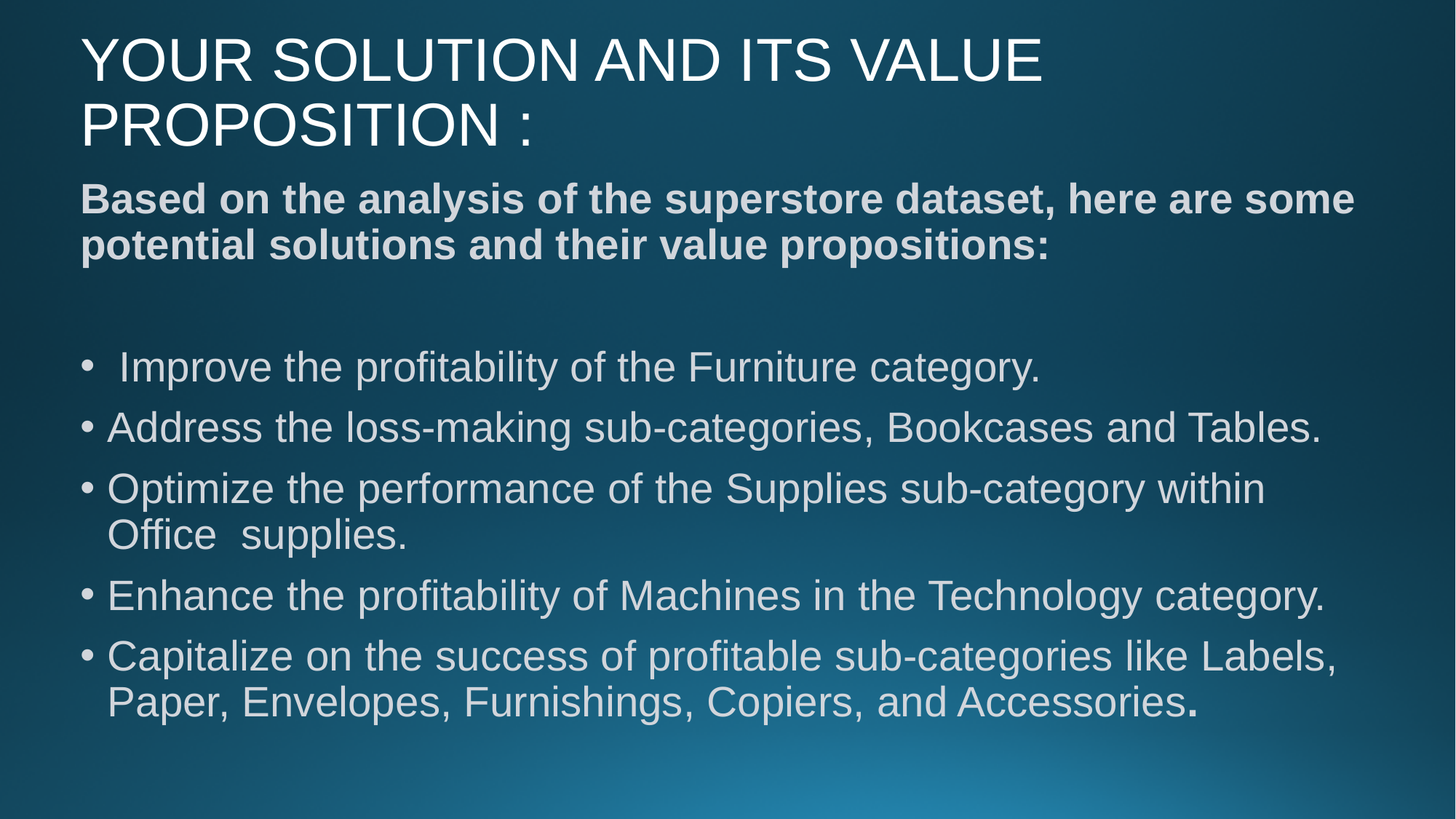

# YOUR SOLUTION AND ITS VALUE PROPOSITION :
Based on the analysis of the superstore dataset, here are some potential solutions and their value propositions:

 Improve the profitability of the Furniture category.
Address the loss-making sub-categories, Bookcases and Tables.
Optimize the performance of the Supplies sub-category within Office  supplies.
Enhance the profitability of Machines in the Technology category.
Capitalize on the success of profitable sub-categories like Labels, Paper, Envelopes, Furnishings, Copiers, and Accessories.